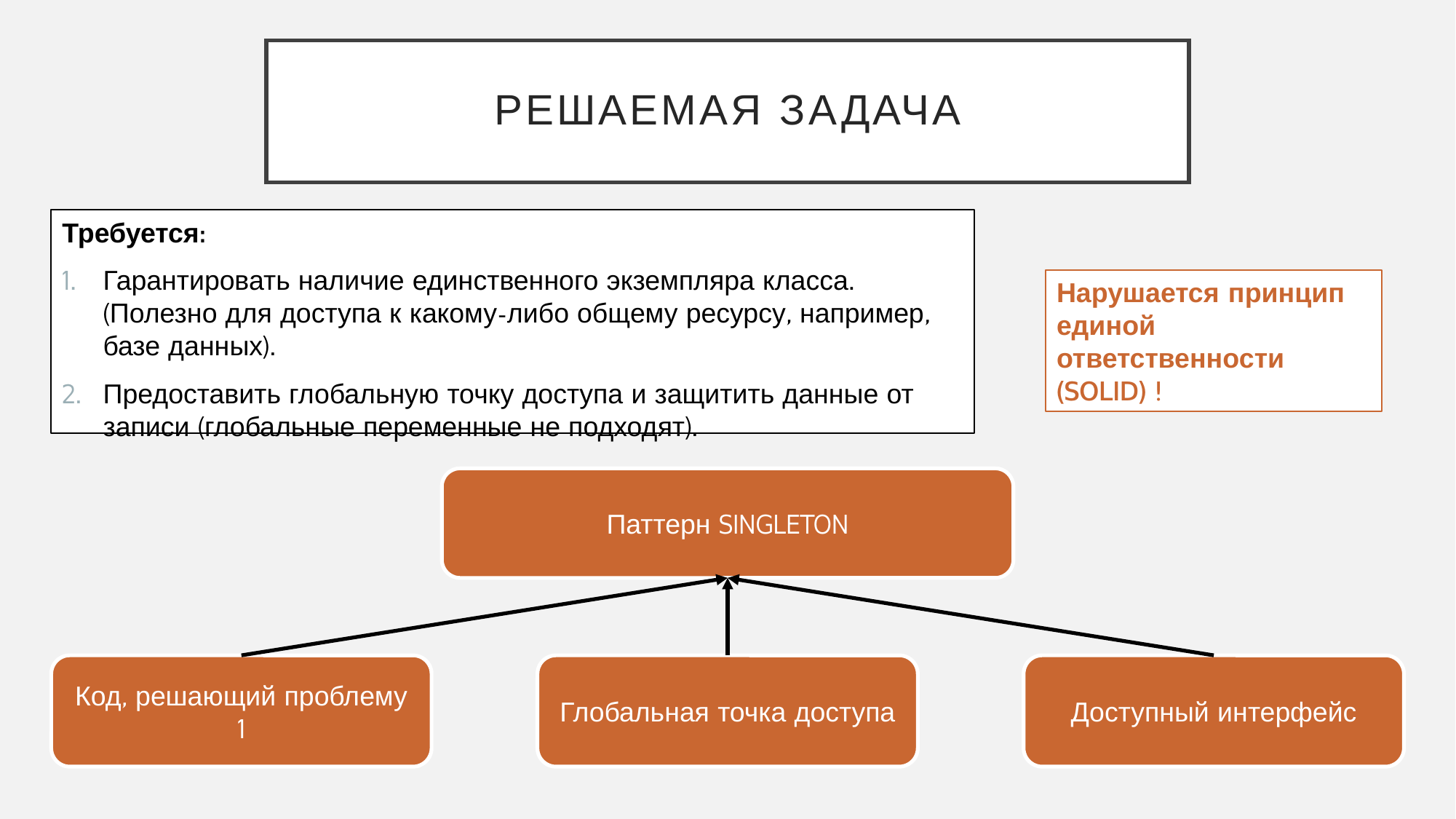

# Решаемая задача
Требуется:
Гарантировать наличие единственного экземпляра класса. (Полезно для доступа к какому-либо общему ресурсу, например, базе данных).
Предоставить глобальную точку доступа и защитить данные от записи (глобальные переменные не подходят).
Нарушается принцип единой ответственности (SOLID) !
Паттерн SINGLETON
Код, решающий проблему 1
Доступный интерфейс
Глобальная точка доступа